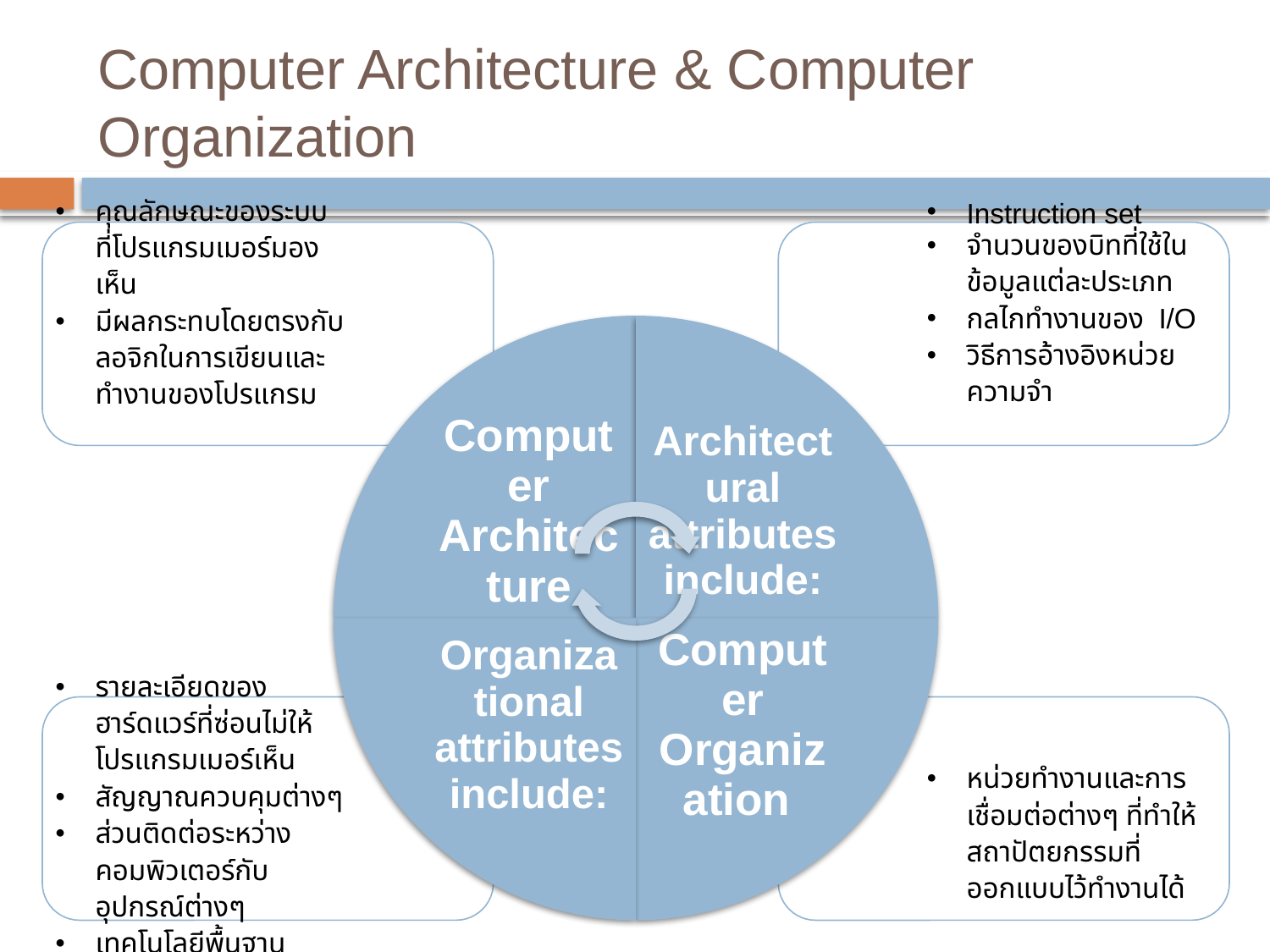

# Computer Architecture & Computer Organization
Computer Architecture
คุณลักษณะของระบบที่โปรแกรมเมอร์มองเห็น
Instruction set
Computer Organization
หน่วยทำงานและการเชื่อมต่อต่างๆ ที่ทำให้สถาปัตยกรรมที่ออกแบบไว้ทำงานได้
มีผลกระทบโดยตรงกับลอจิกในการเขียนและทำงานของโปรแกรม
จำนวนของบิทที่ใช้ในข้อมูลแต่ละประเภท
กลไกทำงานของ  I/O
สัญญาณควบคุมต่างๆ
ส่วนติดต่อระหว่างคอมพิวเตอร์กับอุปกรณ์ต่างๆ